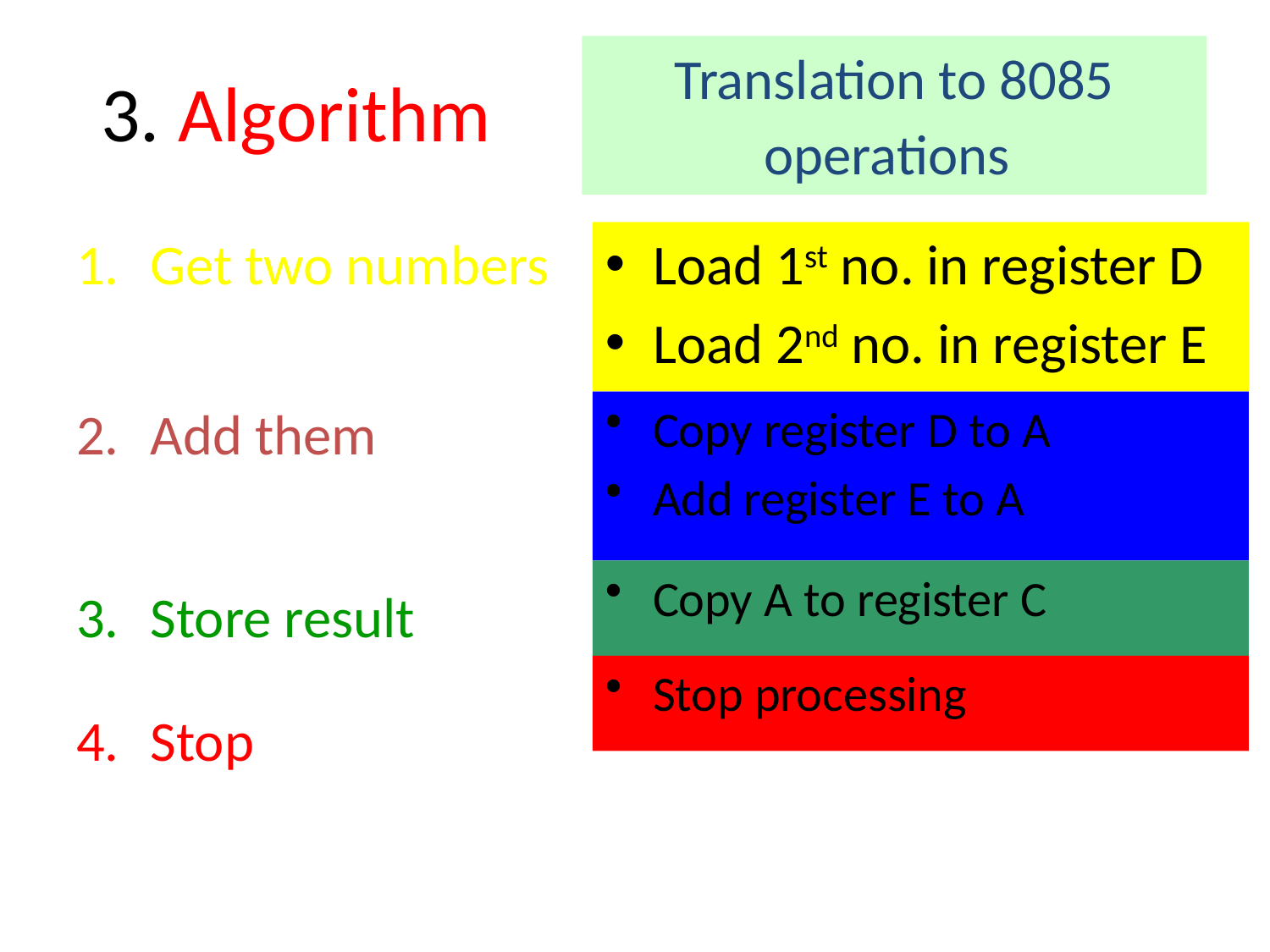

# 3. Algorithm
Translation to 8085 operations
Get two numbers

Add them

Store result

Stop

Load 1st no. in register D
Load 2nd no. in register E
Copy register D to A
Add register E to A
Copy A to register C

Stop processing